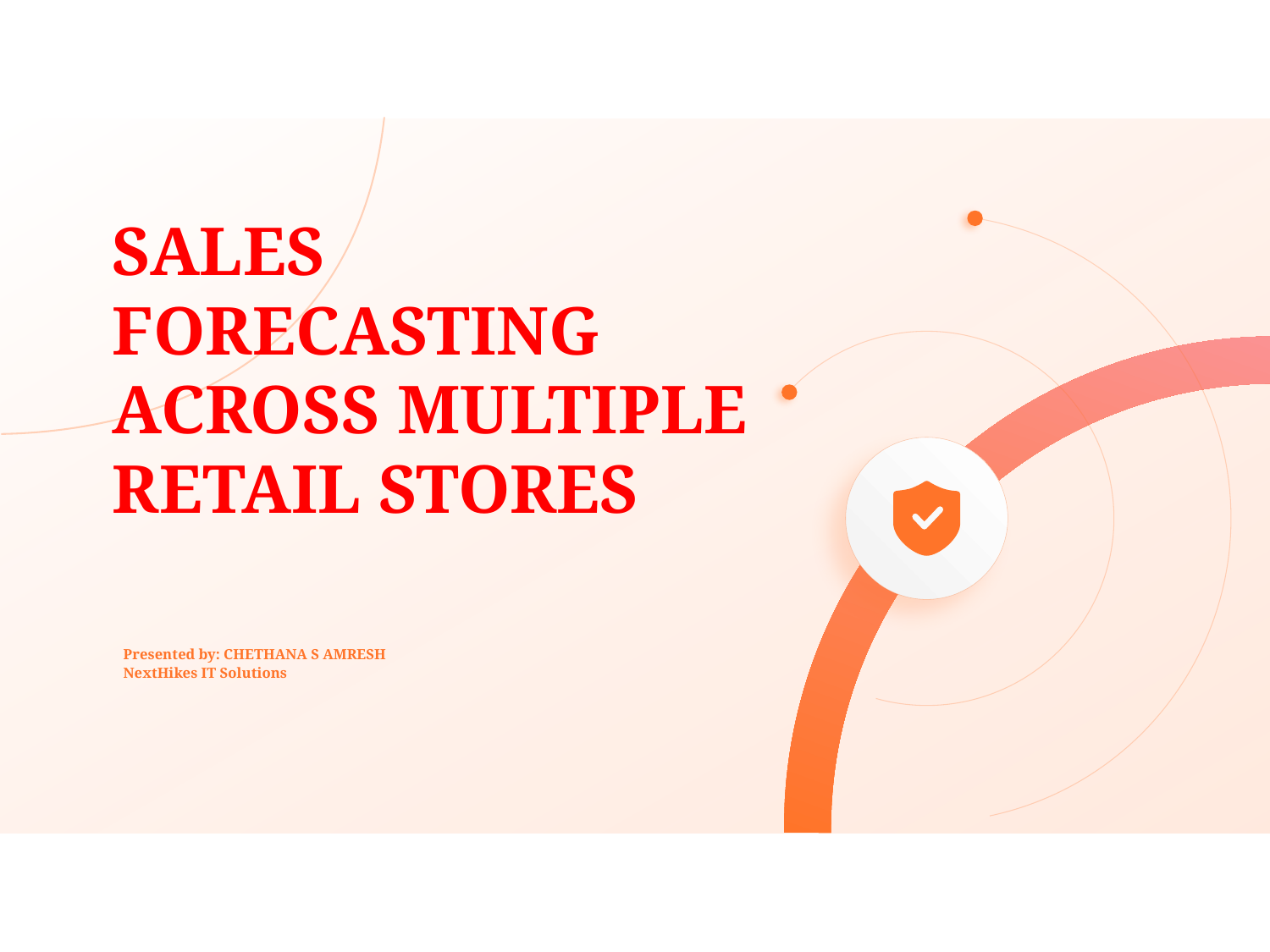

Sales Forecasting Across Multiple Retail Stores

Presented by: CHETHANA S AMRESH
NextHikes IT Solutions